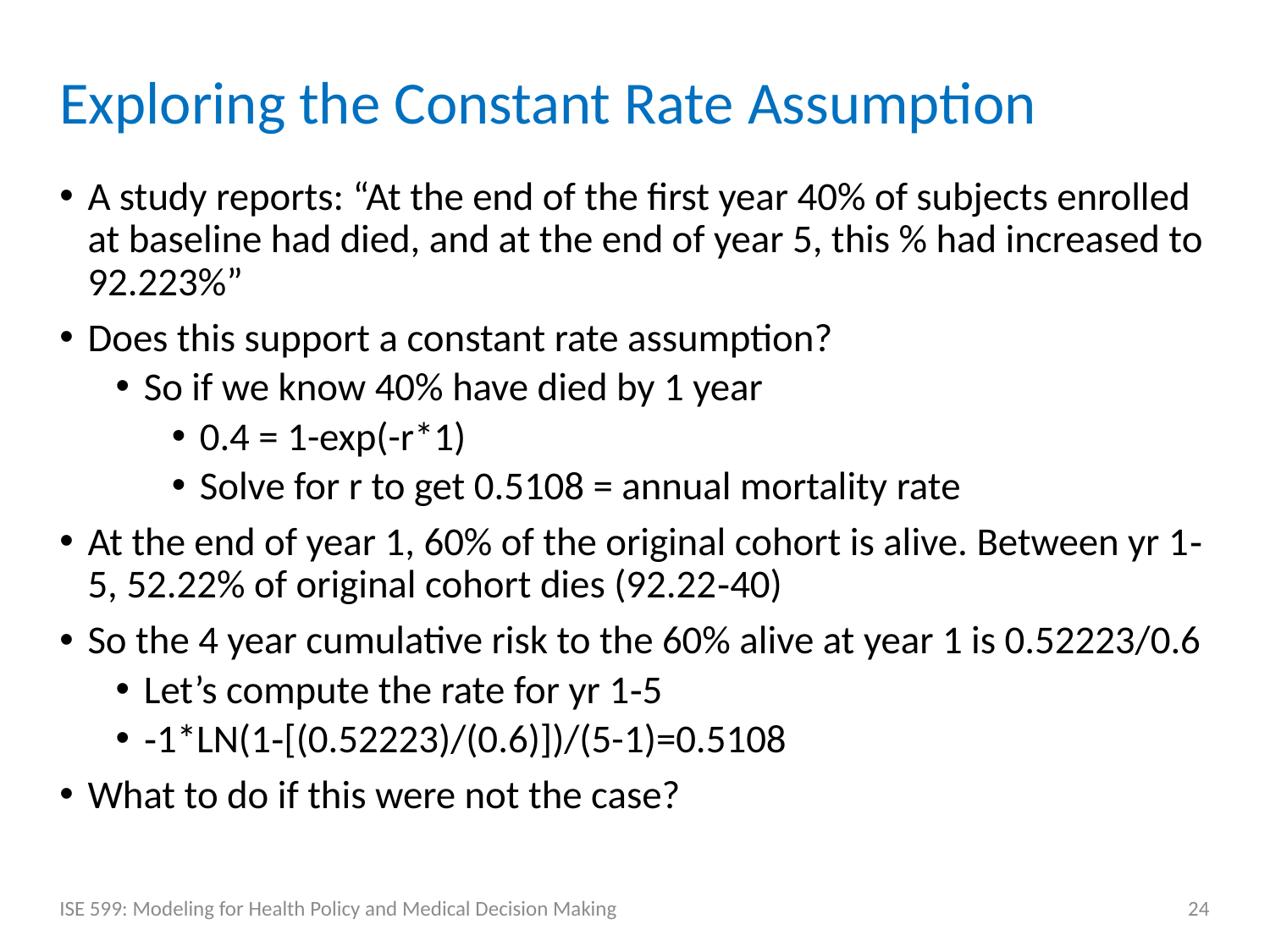

# Exploring the Constant Rate Assumption
A study reports: “At the end of the first year 40% of subjects enrolled at baseline had died, and at the end of year 5, this % had increased to 92.223%”
Does this support a constant rate assumption?
So if we know 40% have died by 1 year
0.4 = 1-exp(-r*1)
Solve for r to get 0.5108 = annual mortality rate
At the end of year 1, 60% of the original cohort is alive. Between yr 1­‐5, 52.22% of original cohort dies (92.22­‐40)
So the 4 year cumulative risk to the 60% alive at year 1 is 0.52223/0.6
Let’s compute the rate for yr 1‐5
‐1*LN(1‐[(0.52223)/(0.6)])/(5-­1)=0.5108
What to do if this were not the case?
ISE 599: Modeling for Health Policy and Medical Decision Making
24